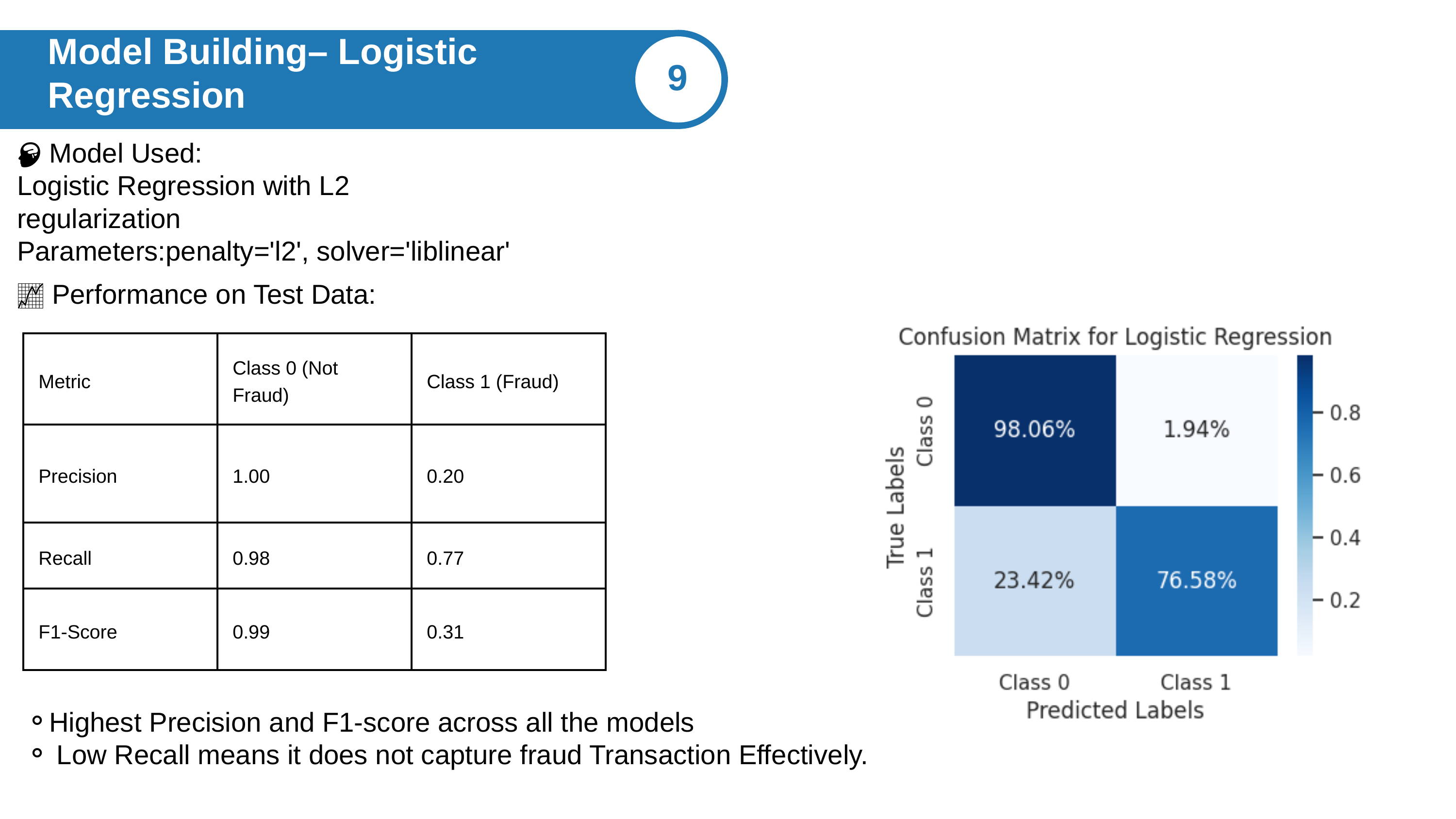

Model Building– Logistic Regression

9

🧠 Model Used:
Logistic Regression with L2 regularization
Parameters:penalty='l2', solver='liblinear'

📈 Performance on Test Data:

| Metric | Class 0 (Not Fraud) | Class 1 (Fraud) |
| --- | --- | --- |
| Precision | 1.00 | 0.20 |
| Recall | 0.98 | 0.77 |
| F1-Score | 0.99 | 0.31 |

Highest Precision and F1-score across all the models
 Low Recall means it does not capture fraud Transaction Effectively.